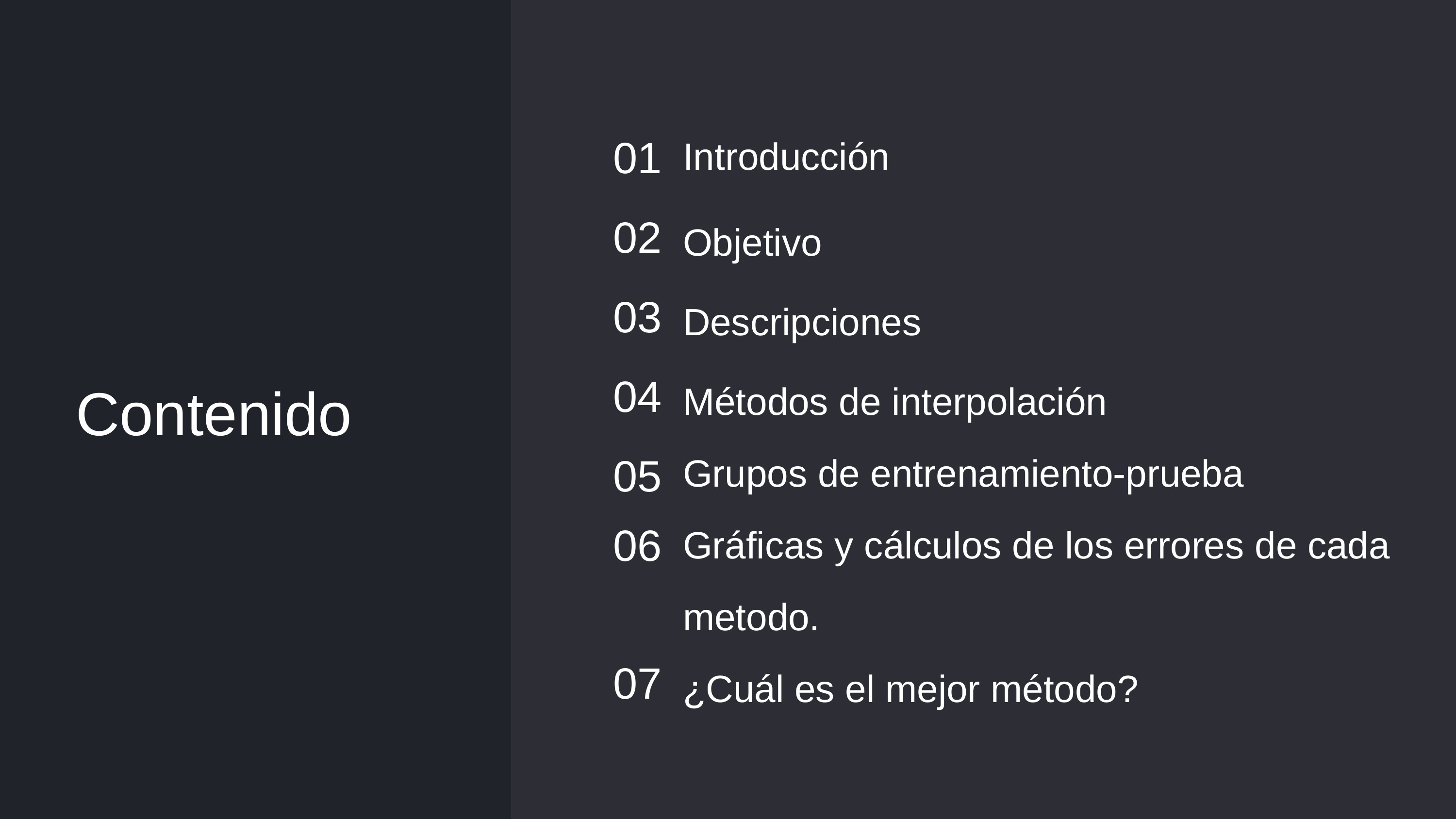

Introducción
Objetivo
Descripciones
Métodos de interpolación
Grupos de entrenamiento-prueba
Gráficas y cálculos de los errores de cada metodo.
¿Cuál es el mejor método?
01
02
03
04
05
06

07
Contenido